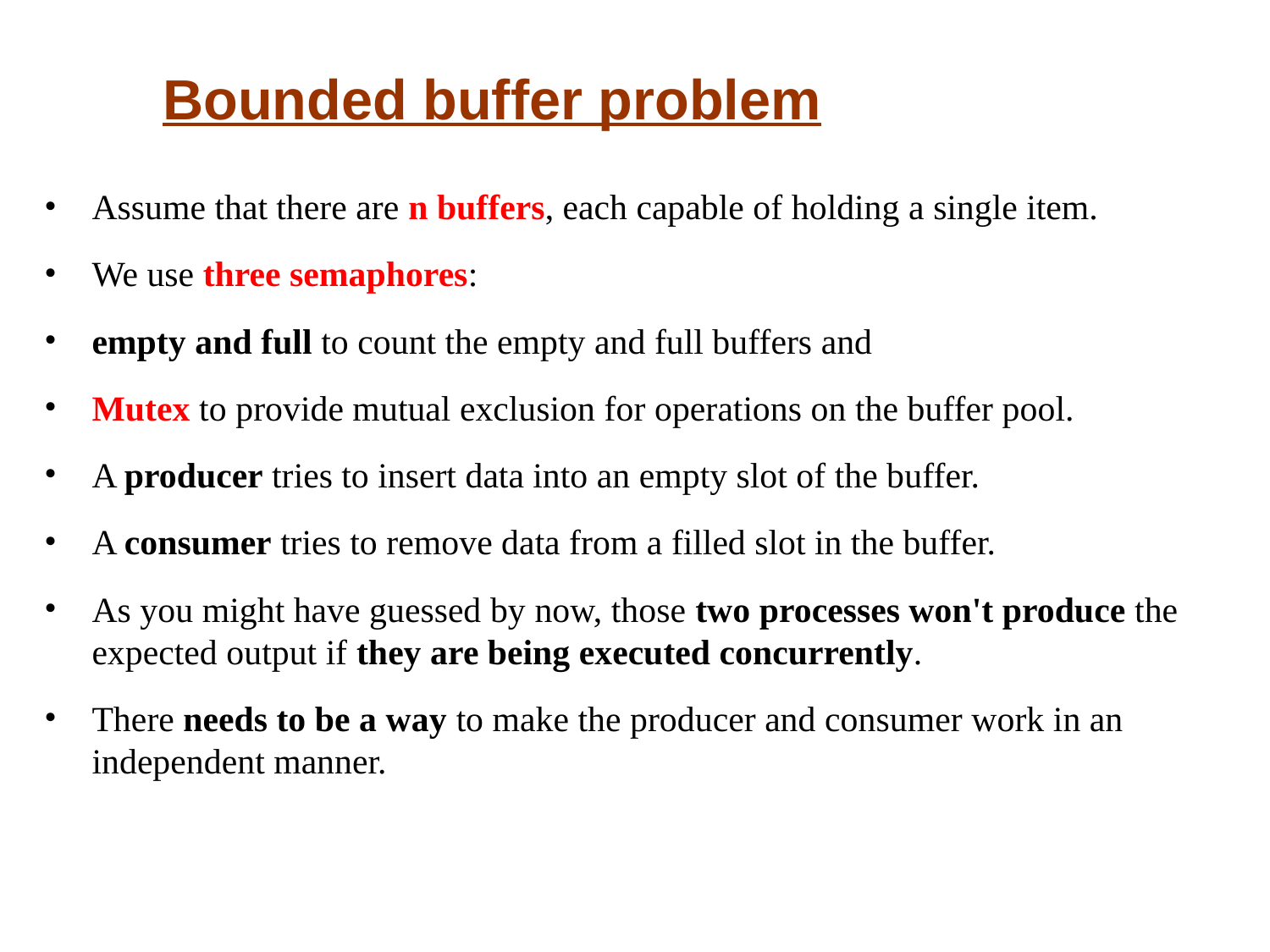

# Bounded buffer problem
Assume that there are n buffers, each capable of holding a single item.
We use three semaphores:
empty and full to count the empty and full buffers and
Mutex to provide mutual exclusion for operations on the buffer pool.
A producer tries to insert data into an empty slot of the buffer.
A consumer tries to remove data from a filled slot in the buffer.
As you might have guessed by now, those two processes won't produce the expected output if they are being executed concurrently.
There needs to be a way to make the producer and consumer work in an independent manner.